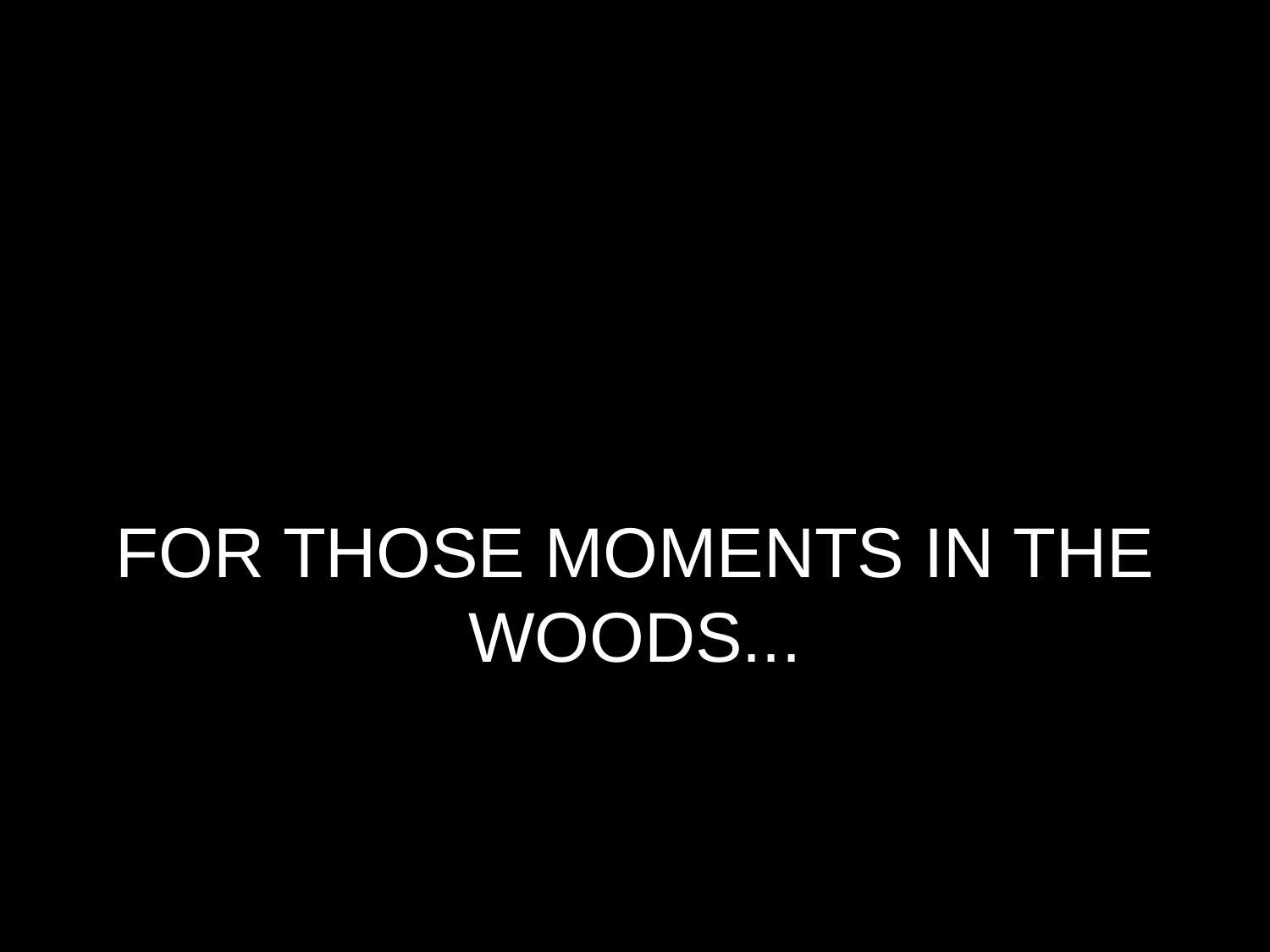

# FOR THOSE MOMENTS IN THE WOODS...